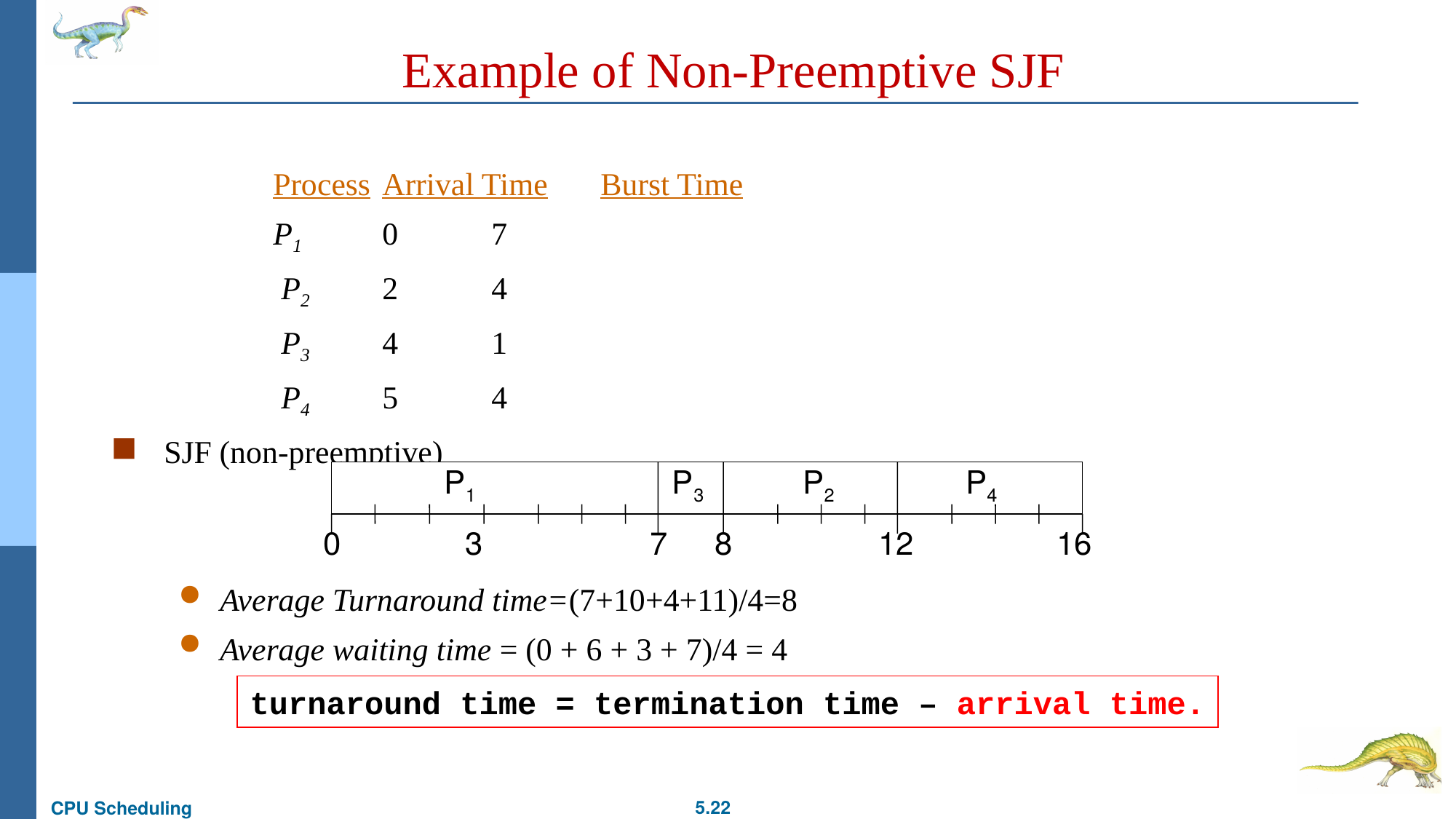

# Example of Non-Preemptive SJF
		Process	Arrival Time	Burst Time
		P1	0	7
		 P2	2	4
		 P3	4	1
		 P4	5	4
SJF (non-preemptive)

Average Turnaround time=(7+10+4+11)/4=8
Average waiting time = (0 + 6 + 3 + 7)/4 = 4
P1
P3
P2
P4

0
3
7
8
12
16
turnaround time = termination time – arrival time.